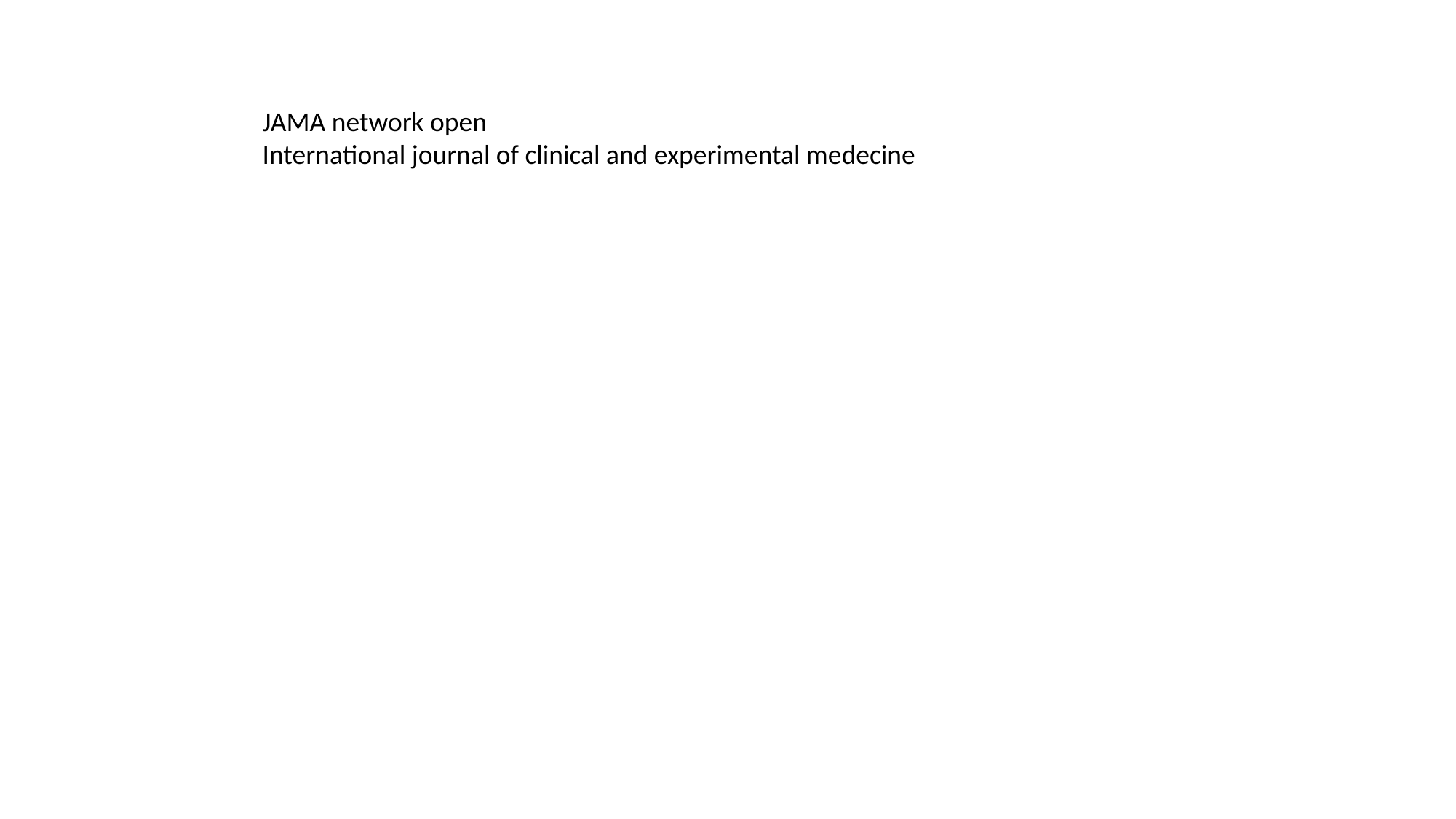

JAMA network open
International journal of clinical and experimental medecine